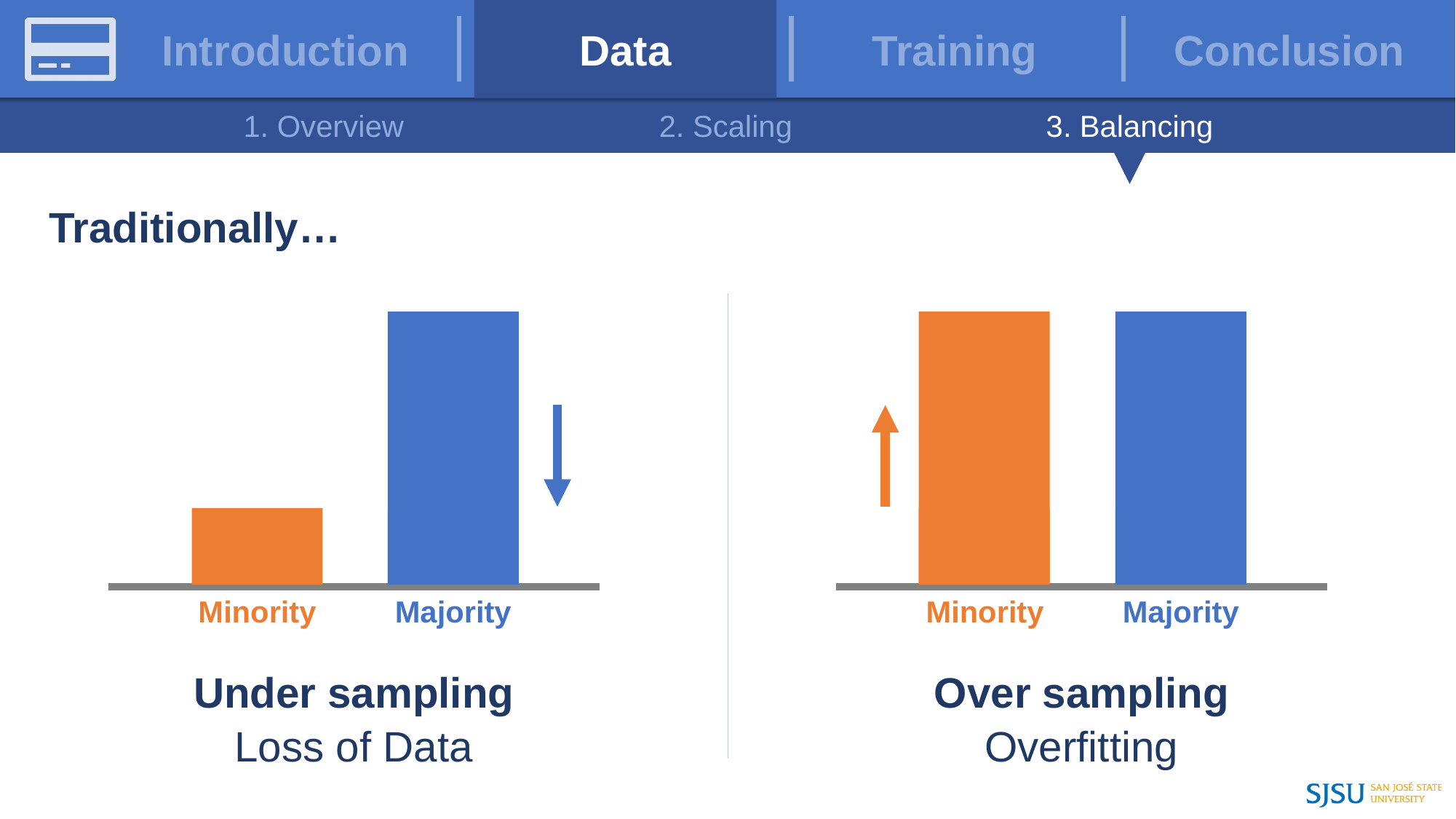

Data balancing – traditionally
Traditionally…

Minority
Majority
Minority
Majority
Under sampling
Over sampling
Loss of Data
Overfitting